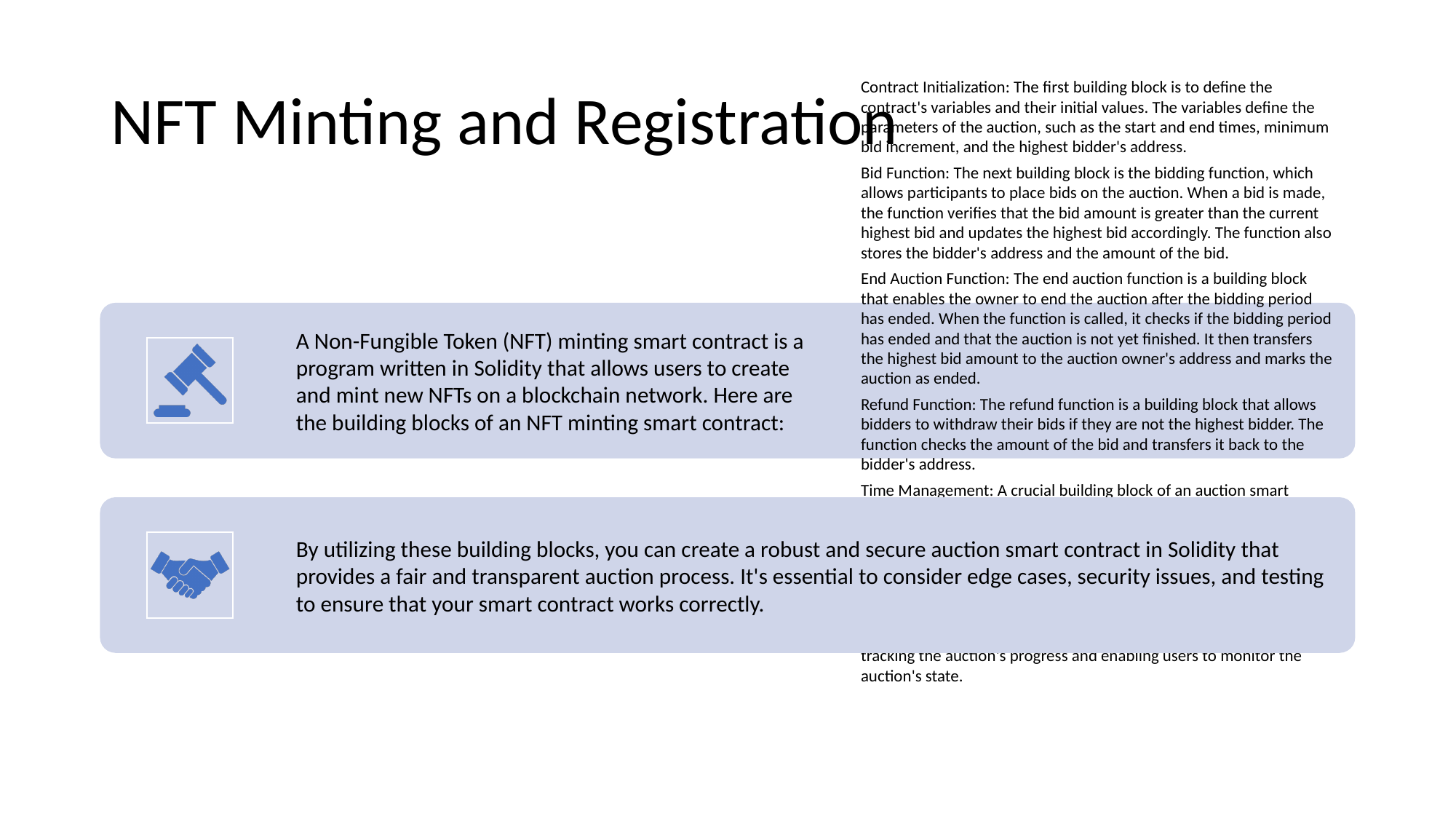

# NFT Minting and Registration
A Non-Fungible Token (NFT) minting smart contract is a program written in Solidity that allows users to create and mint new NFTs on a blockchain network. Here are the building blocks of an NFT minting smart contract:
Contract Initialization: The first building block is to define the contract's variables and their initial values. The variables define the parameters of the auction, such as the start and end times, minimum bid increment, and the highest bidder's address.
Bid Function: The next building block is the bidding function, which allows participants to place bids on the auction. When a bid is made, the function verifies that the bid amount is greater than the current highest bid and updates the highest bid accordingly. The function also stores the bidder's address and the amount of the bid.
End Auction Function: The end auction function is a building block that enables the owner to end the auction after the bidding period has ended. When the function is called, it checks if the bidding period has ended and that the auction is not yet finished. It then transfers the highest bid amount to the auction owner's address and marks the auction as ended.
Refund Function: The refund function is a building block that allows bidders to withdraw their bids if they are not the highest bidder. The function checks the amount of the bid and transfers it back to the bidder's address.
Time Management: A crucial building block of an auction smart contract is time management. The smart contract must be programmed to track the start and end times of the auction and enforce rules based on those times, such as not allowing bids after the auction has ended.
Event Emission: Finally, the building block of event emission enables the contract to emit events when specific actions occur, such as when a new bid is placed or when the auction ends. Events are essential for tracking the auction's progress and enabling users to monitor the auction's state.
By utilizing these building blocks, you can create a robust and secure auction smart contract in Solidity that provides a fair and transparent auction process. It's essential to consider edge cases, security issues, and testing to ensure that your smart contract works correctly.